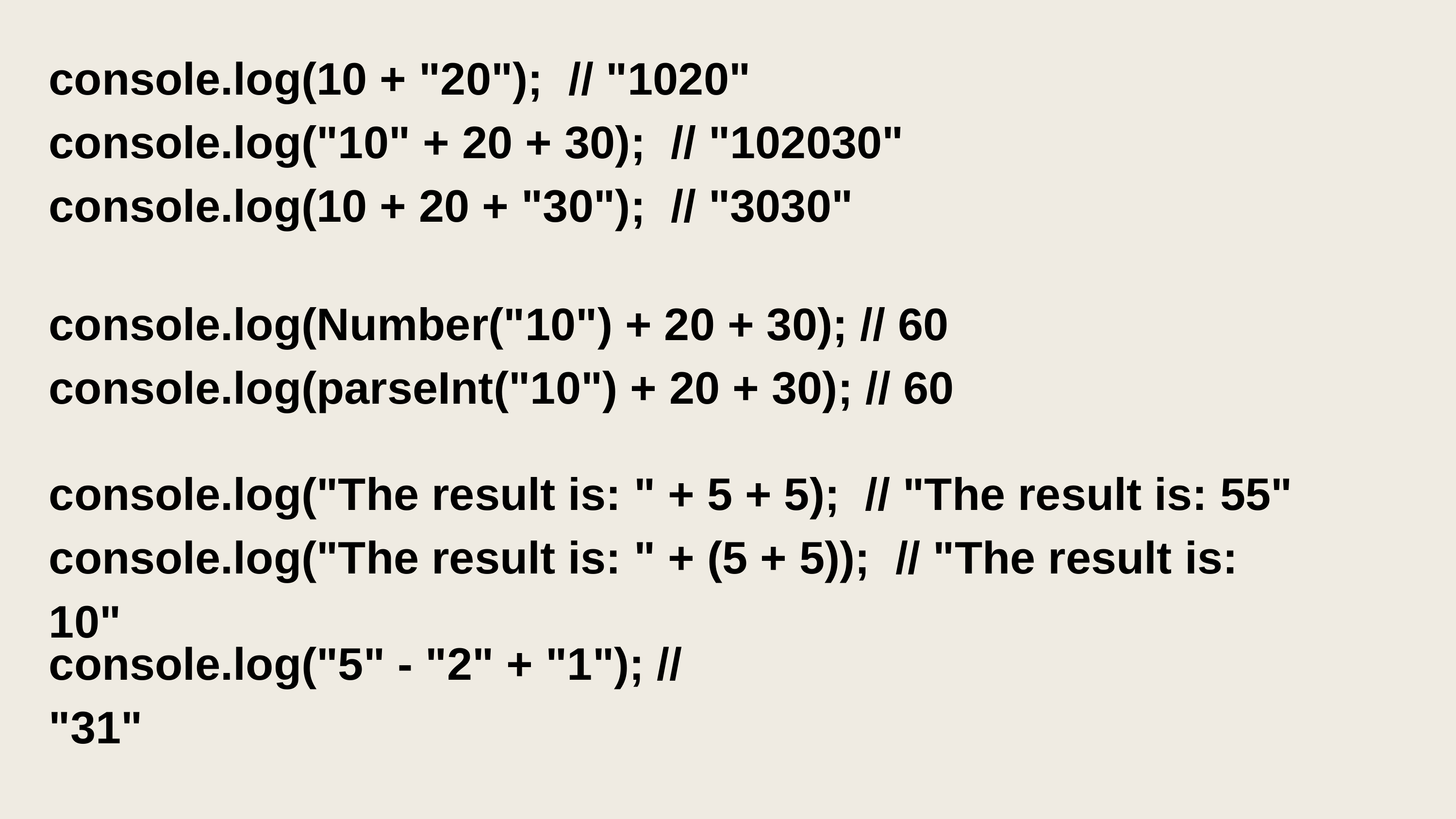

console.log(10 + "20");  // "1020"
console.log("10" + 20 + 30);  // "102030"
console.log(10 + 20 + "30");  // "3030"
console.log(Number("10") + 20 + 30); // 60
console.log(parseInt("10") + 20 + 30); // 60
console.log("The result is: " + 5 + 5);  // "The result is: 55"
console.log("The result is: " + (5 + 5));  // "The result is: 10"
console.log("5" - "2" + "1"); // "31"